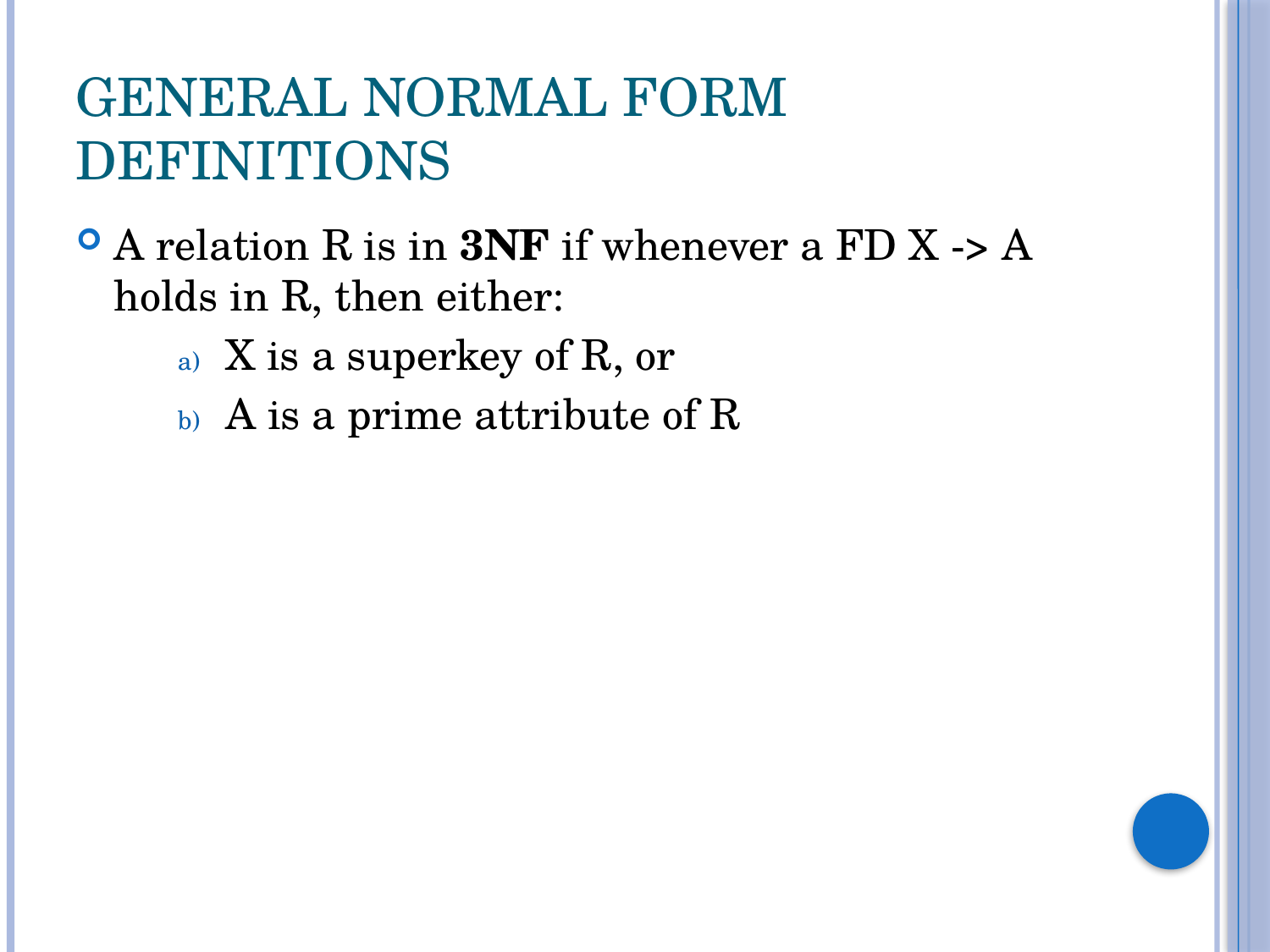

# General Normal Form Definitions
A relation R is in 3NF if whenever a FD X -> A holds in R, then either:
X is a superkey of R, or
A is a prime attribute of R
72